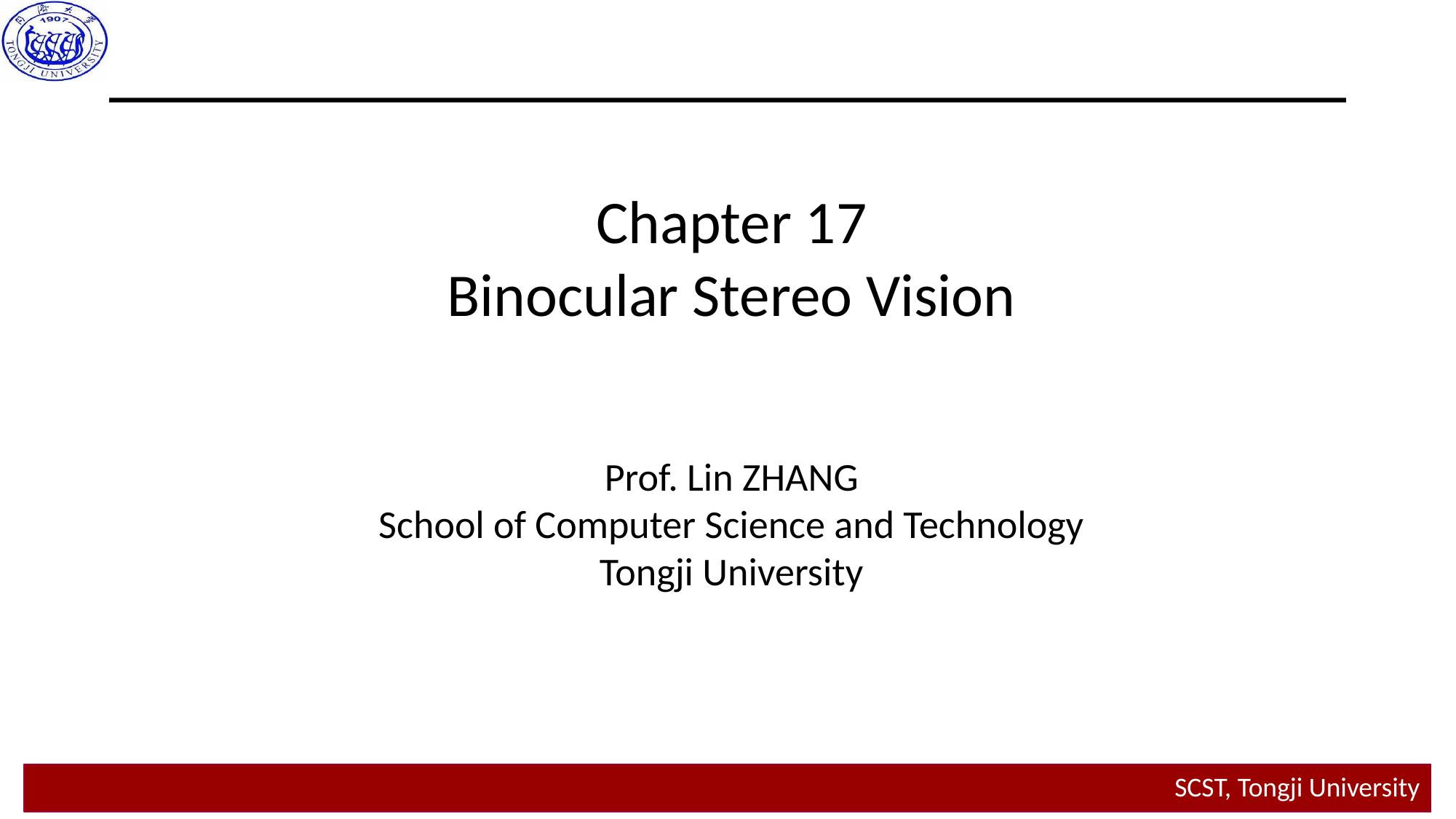

Chapter 17
Binocular Stereo Vision
Prof. Lin ZHANG
School of Computer Science and Technology
Tongji University